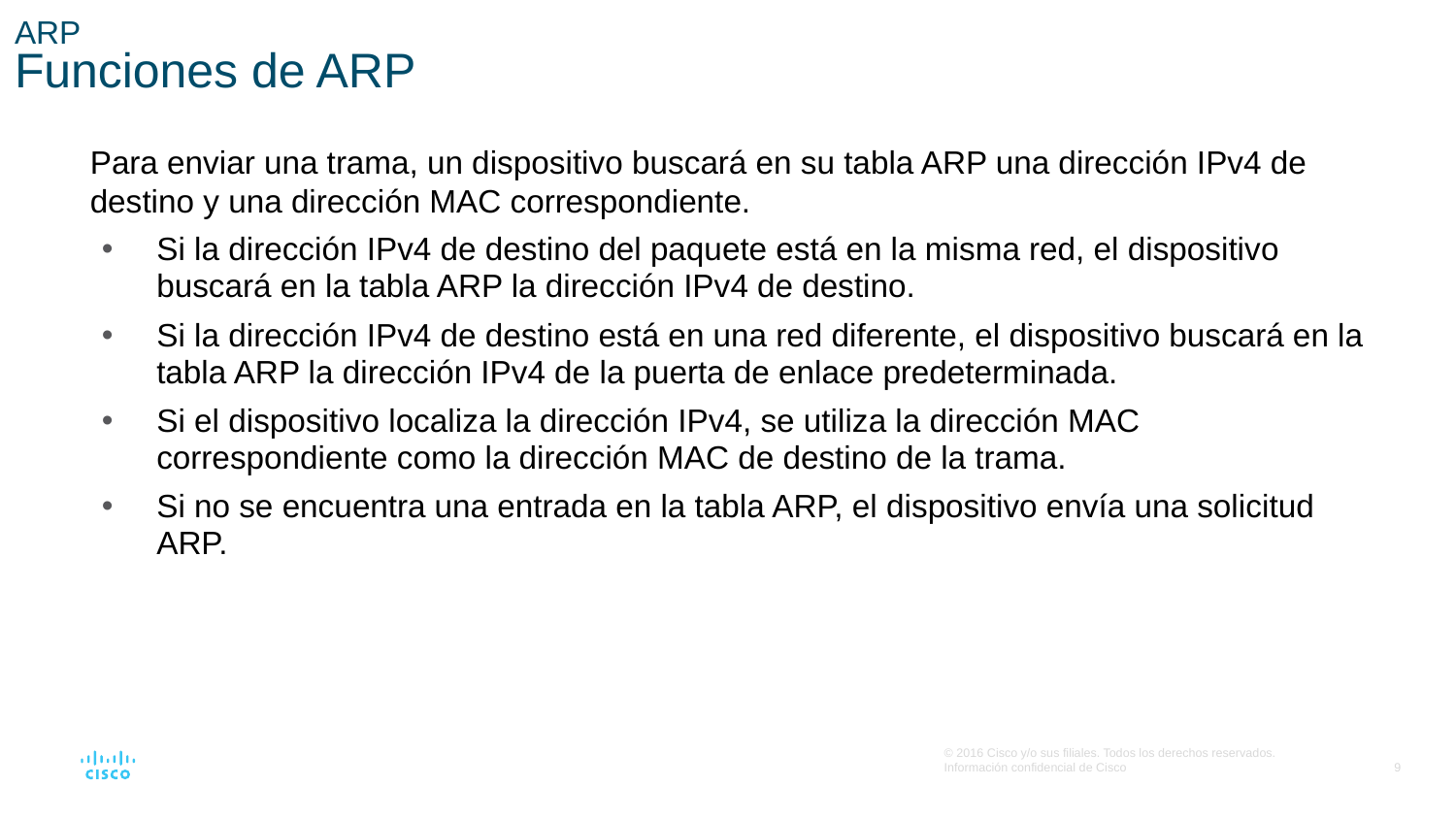

# ARP Funciones de ARP
Para enviar una trama, un dispositivo buscará en su tabla ARP una dirección IPv4 de destino y una dirección MAC correspondiente.
Si la dirección IPv4 de destino del paquete está en la misma red, el dispositivo buscará en la tabla ARP la dirección IPv4 de destino.
Si la dirección IPv4 de destino está en una red diferente, el dispositivo buscará en la tabla ARP la dirección IPv4 de la puerta de enlace predeterminada.
Si el dispositivo localiza la dirección IPv4, se utiliza la dirección MAC correspondiente como la dirección MAC de destino de la trama.
Si no se encuentra una entrada en la tabla ARP, el dispositivo envía una solicitud ARP.